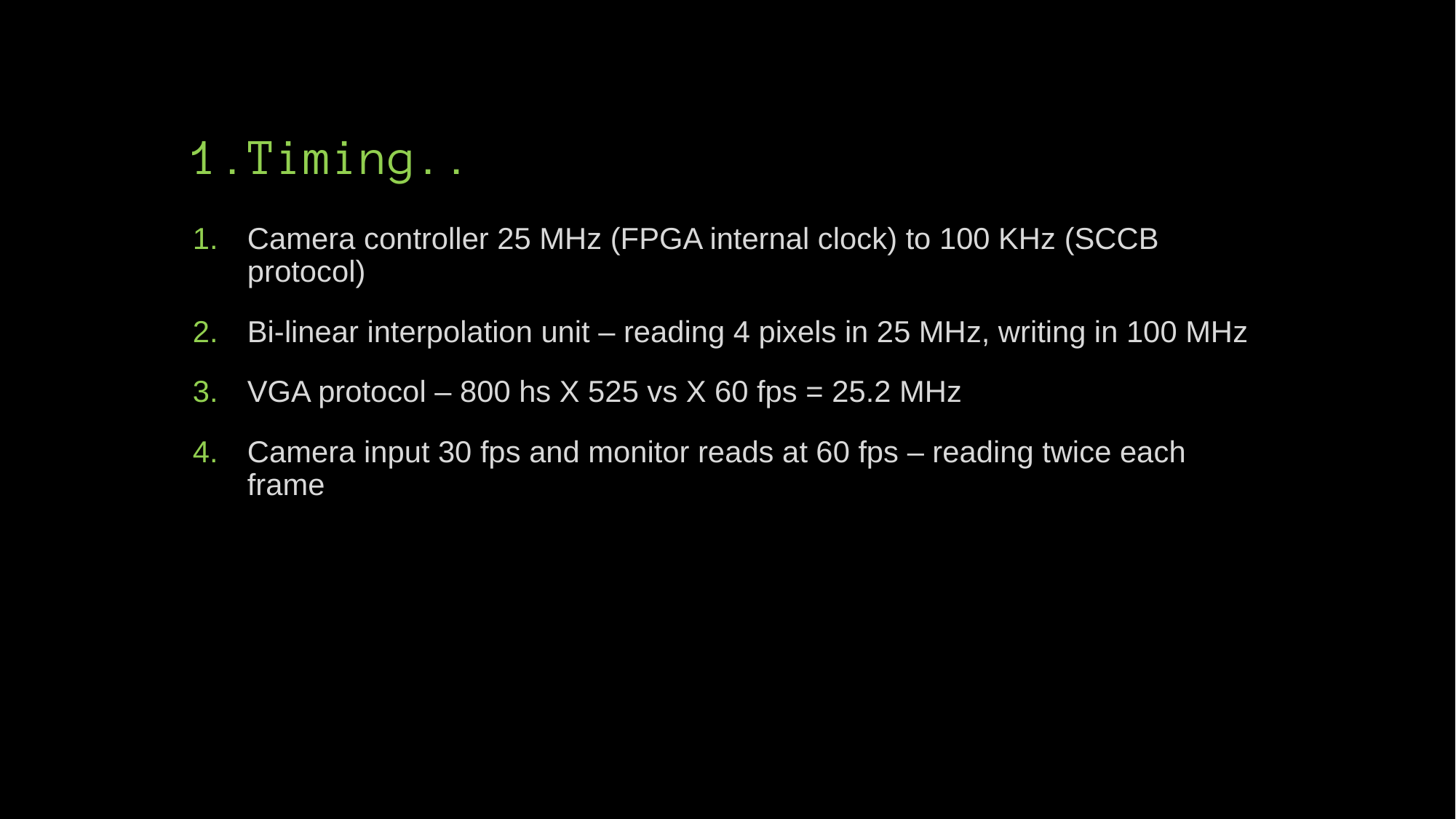

# Timing..
Camera controller 25 MHz (FPGA internal clock) to 100 KHz (SCCB protocol)
Bi-linear interpolation unit – reading 4 pixels in 25 MHz, writing in 100 MHz
VGA protocol – 800 hs X 525 vs X 60 fps = 25.2 MHz
Camera input 30 fps and monitor reads at 60 fps – reading twice each frame